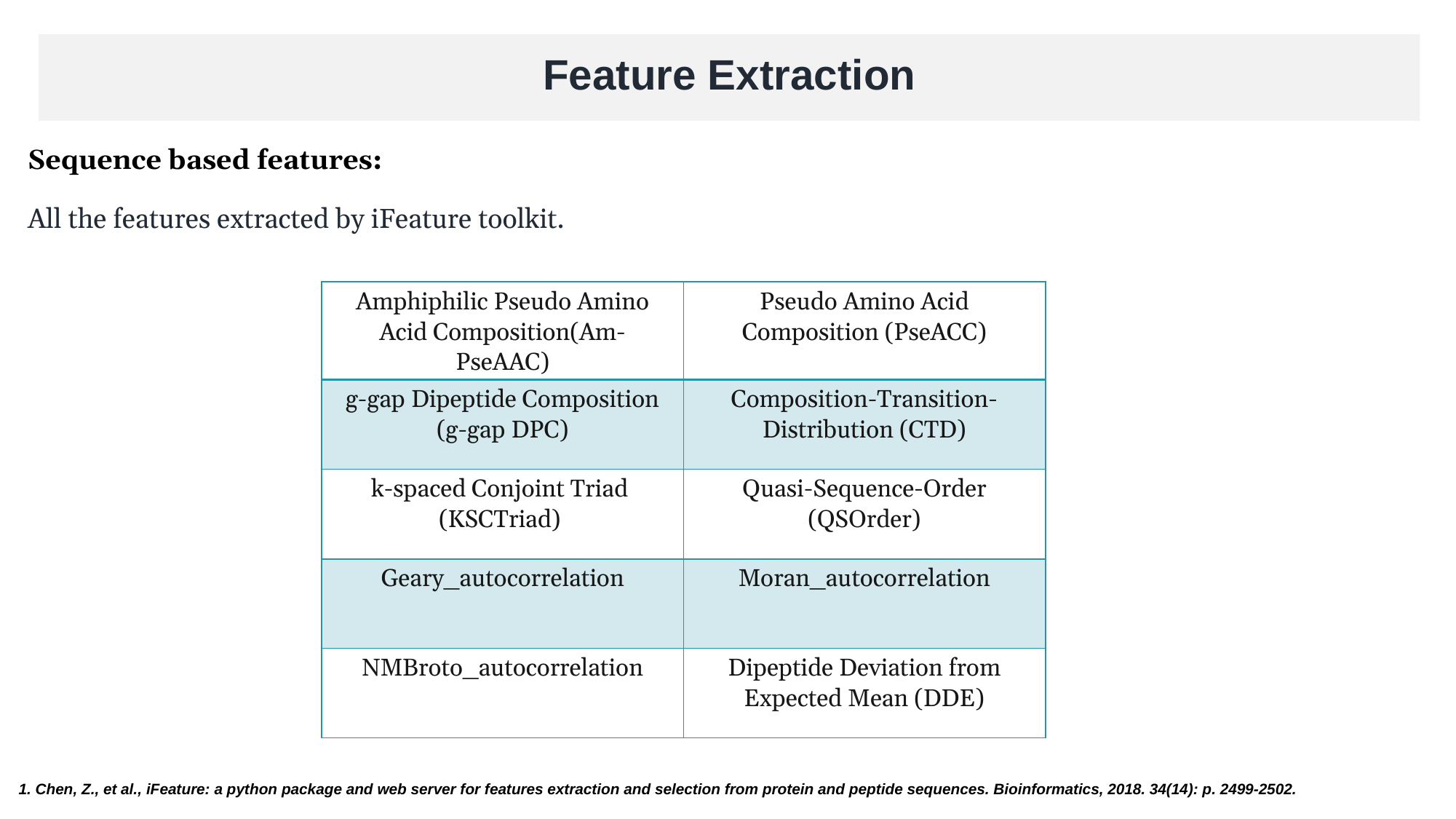

Feature Extraction
Sequence based features:
All the features extracted by iFeature toolkit.
| Amphiphilic Pseudo Amino Acid Composition(Am-PseAAC) | Pseudo Amino Acid Composition (PseACC) |
| --- | --- |
| g-gap Dipeptide Composition (g-gap DPC) | Composition-Transition-Distribution (CTD) |
| k-spaced Conjoint Triad (KSCTriad) | Quasi-Sequence-Order (QSOrder) |
| Geary\_autocorrelation | Moran\_autocorrelation |
| NMBroto\_autocorrelation | Dipeptide Deviation from Expected Mean (DDE) |
1. Chen, Z., et al., iFeature: a python package and web server for features extraction and selection from protein and peptide sequences. Bioinformatics, 2018. 34(14): p. 2499-2502.